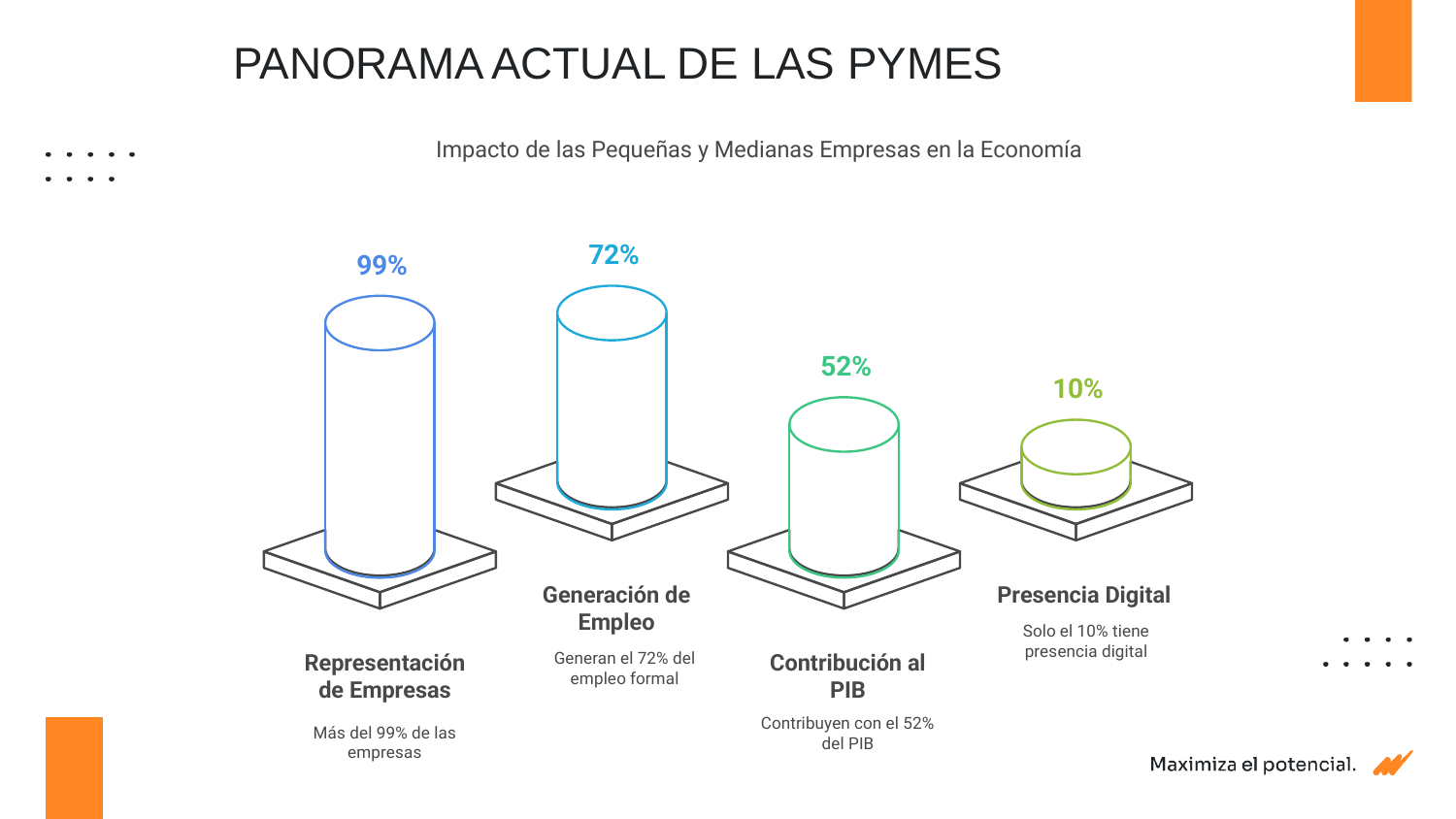

PANORAMA ACTUAL DE LAS PYMES
Impacto de las Pequeñas y Medianas Empresas en la Economía
72%
99%

52%
10%

Presencia Digital
Generación de
Empleo
Solo el 10% tiene
presencia digital
Generan el 72% del
empleo formal
Representación
de Empresas
Contribución al
PIB
Contribuyen con el 52%
del PIB
Más del 99% de las
empresas